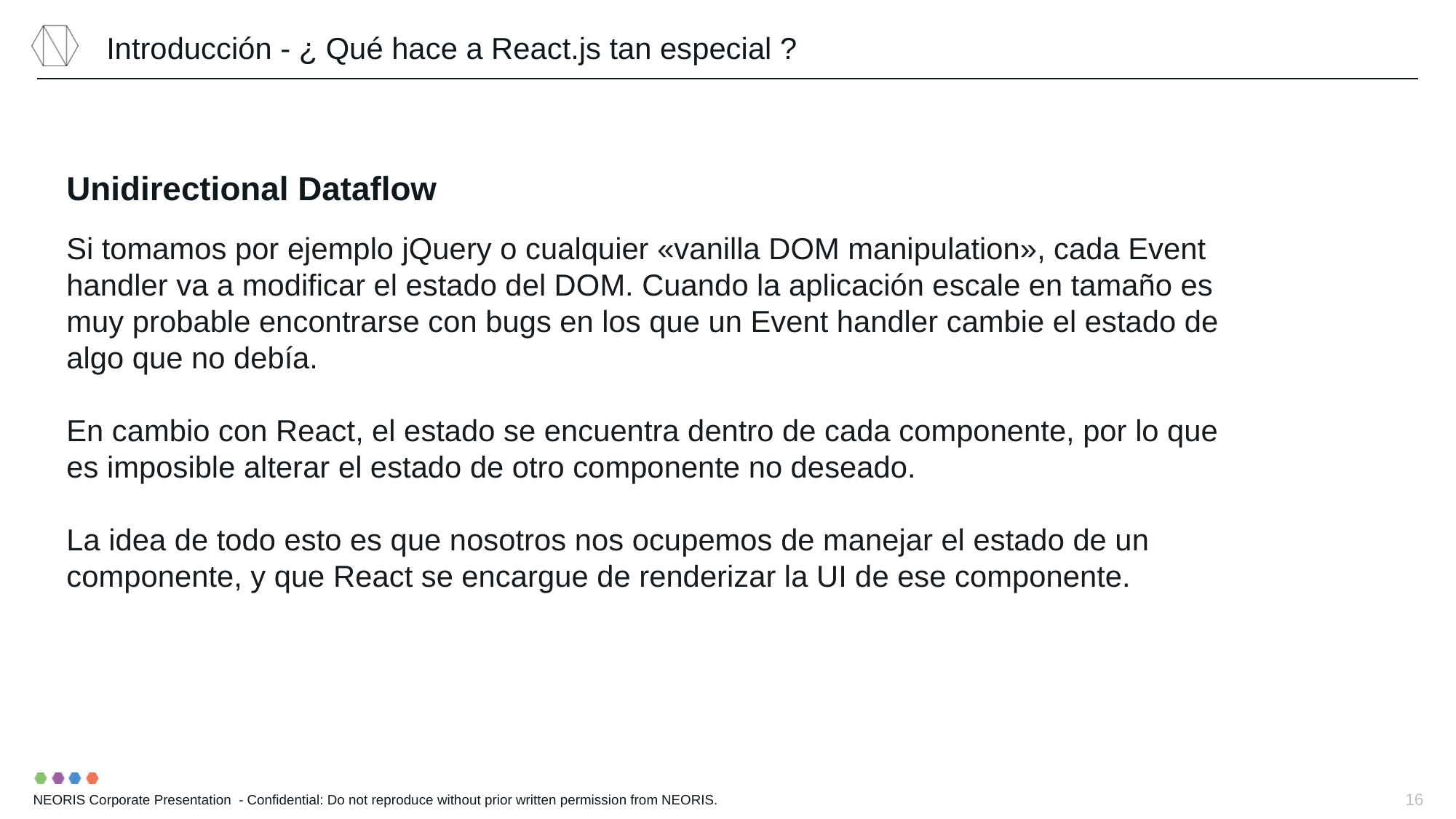

Introducción - ¿ Qué hace a React.js tan especial ?
Unidirectional Dataflow
Si tomamos por ejemplo jQuery o cualquier «vanilla DOM manipulation», cada Event handler va a modificar el estado del DOM. Cuando la aplicación escale en tamaño es muy probable encontrarse con bugs en los que un Event handler cambie el estado de algo que no debía.
En cambio con React, el estado se encuentra dentro de cada componente, por lo que es imposible alterar el estado de otro componente no deseado.
La idea de todo esto es que nosotros nos ocupemos de manejar el estado de un componente, y que React se encargue de renderizar la UI de ese componente.